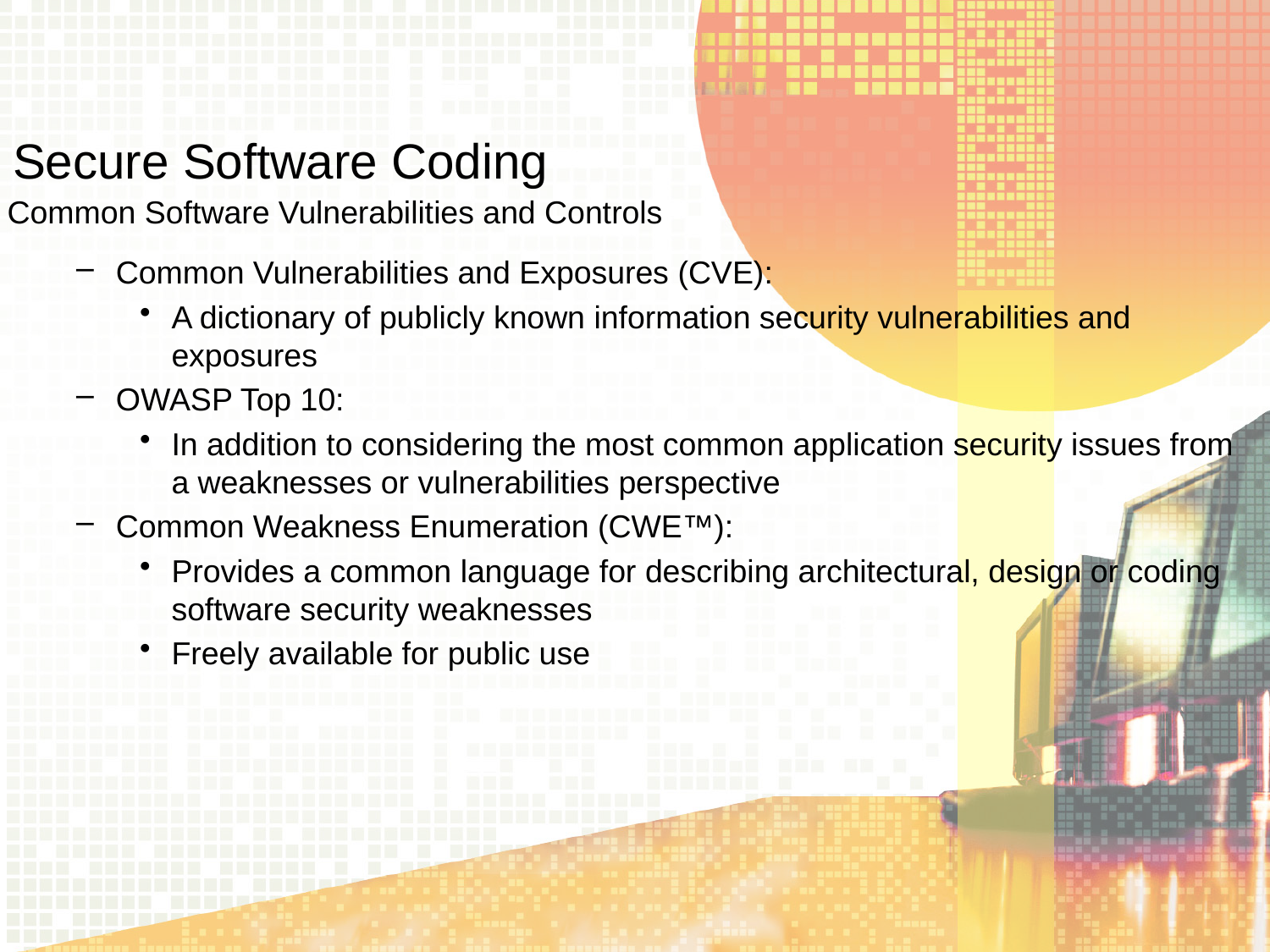

Secure Software Coding
Common Software Vulnerabilities and Controls
Common Vulnerabilities and Exposures (CVE):
A dictionary of publicly known information security vulnerabilities and exposures
OWASP Top 10:
In addition to considering the most common application security issues from a weaknesses or vulnerabilities perspective
Common Weakness Enumeration (CWE™):
Provides a common language for describing architectural, design or coding software security weaknesses
Freely available for public use